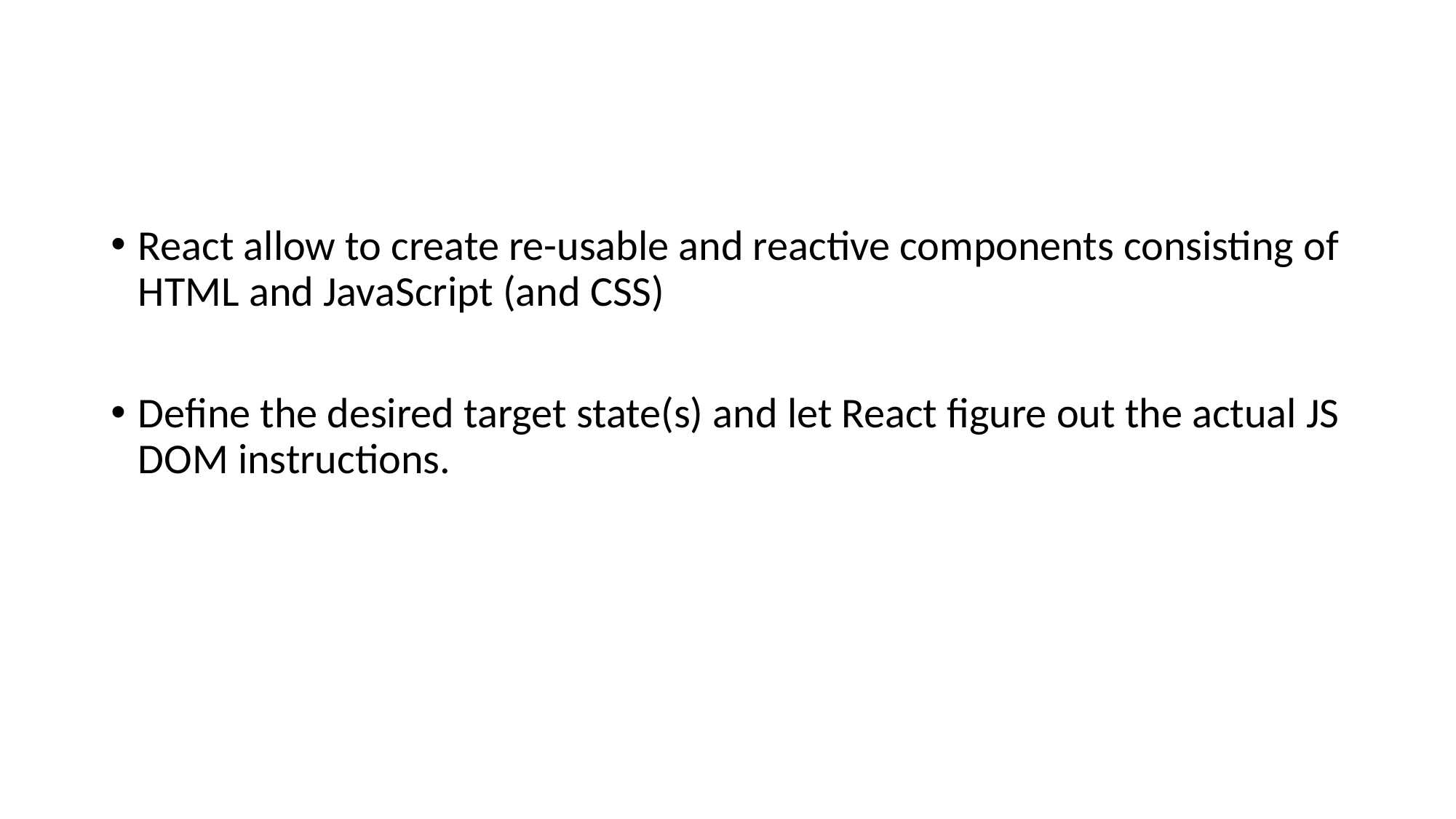

#
React allow to create re-usable and reactive components consisting of HTML and JavaScript (and CSS)

Define the desired target state(s) and let React figure out the actual JS DOM instructions.